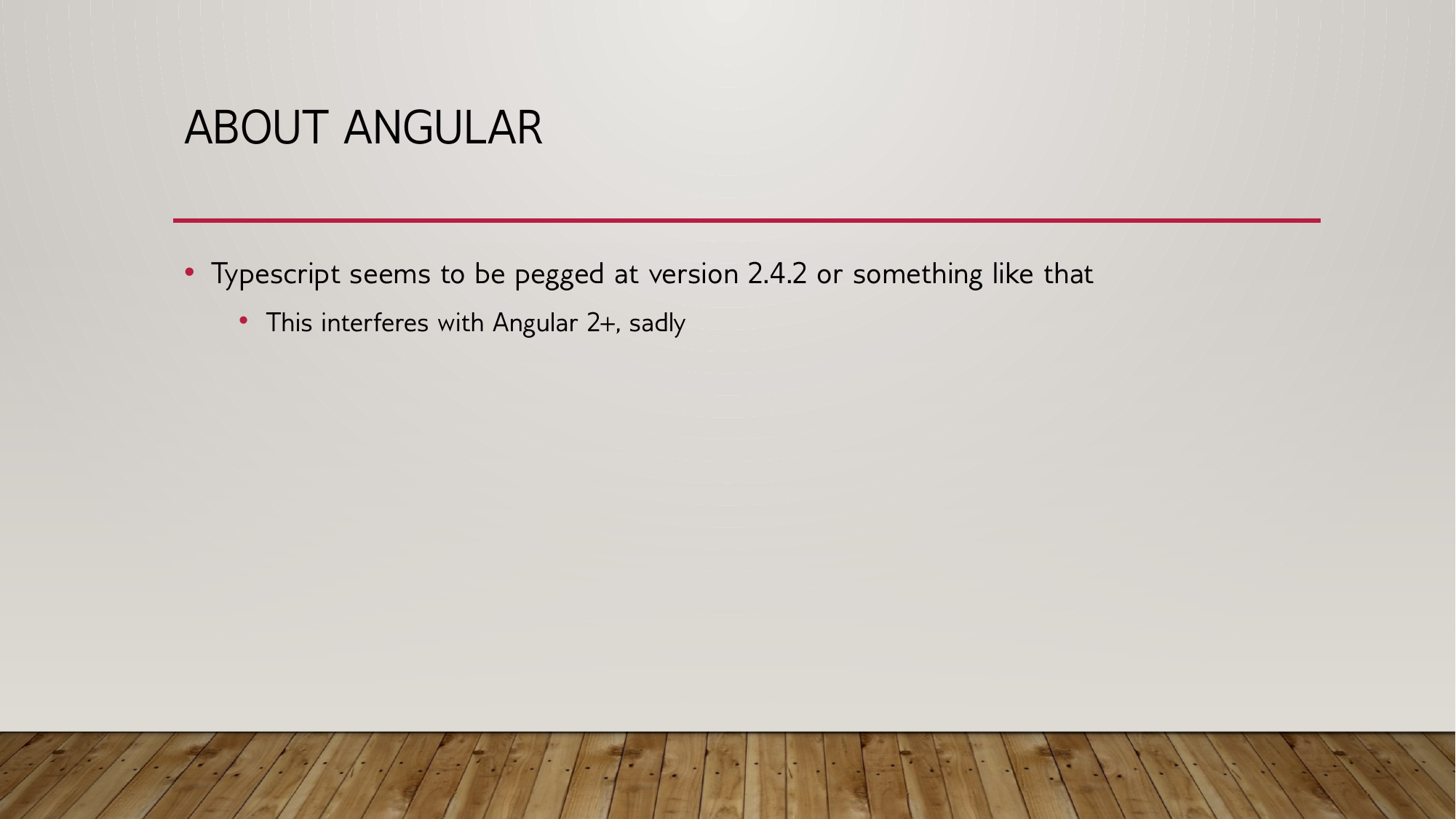

# About Angular
Typescript seems to be pegged at version 2.4.2 or something like that
This interferes with Angular 2+, sadly